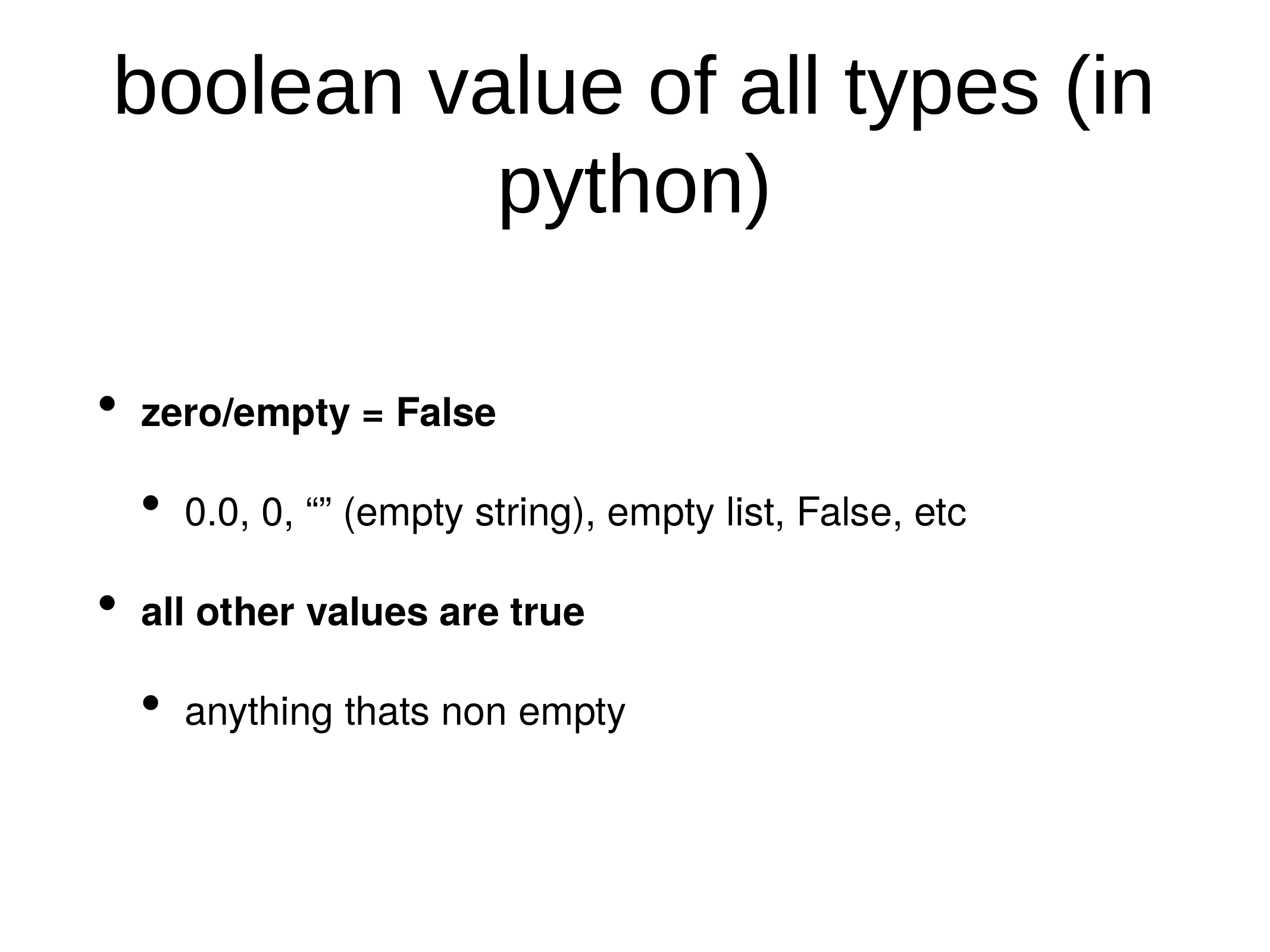

# boolean value of all types (in python)
zero/empty = False
0.0, 0, “” (empty string), empty list, False, etc
all other values are true
anything thats non empty